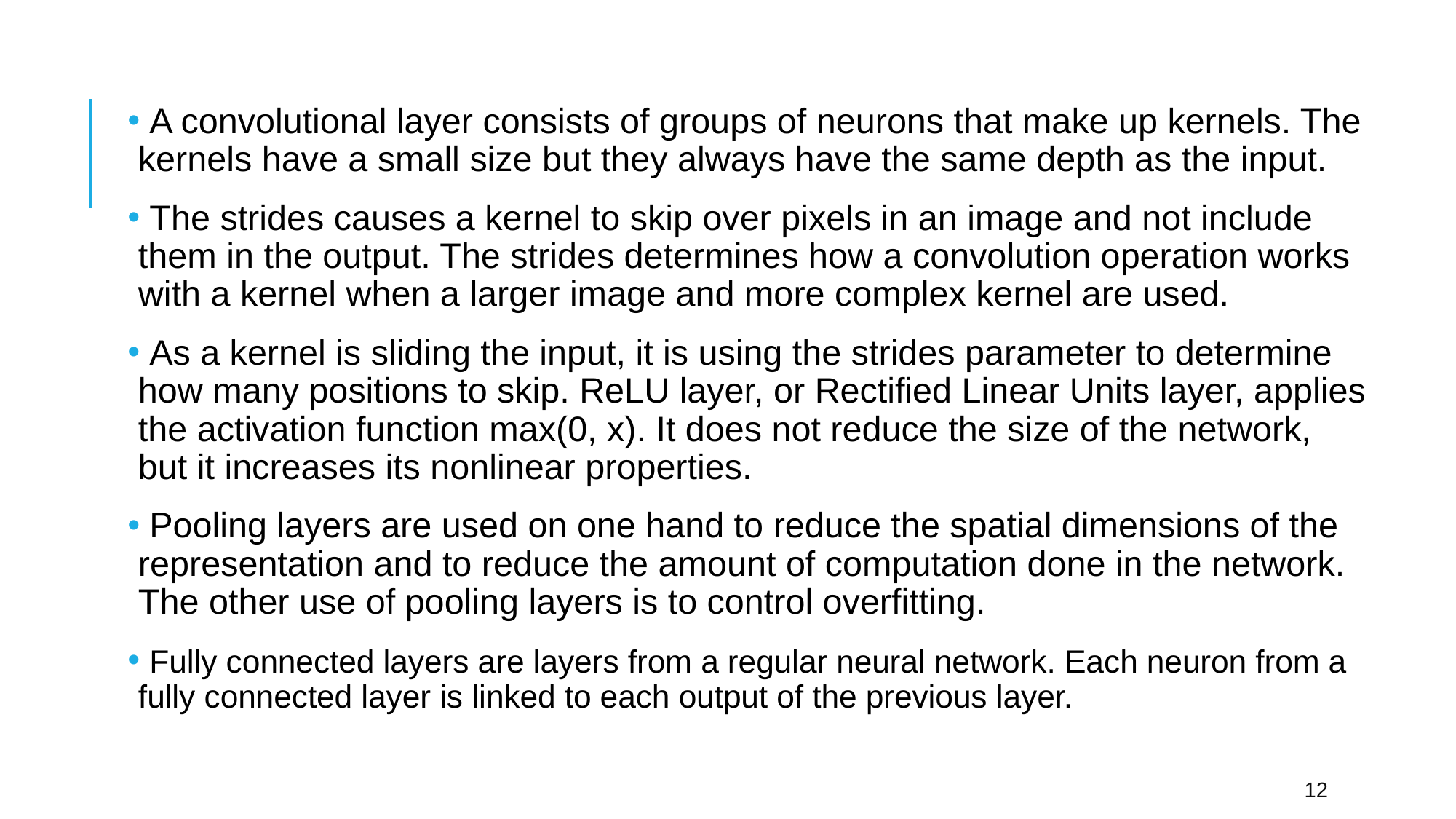

A convolutional layer consists of groups of neurons that make up kernels. The kernels have a small size but they always have the same depth as the input.
 The strides causes a kernel to skip over pixels in an image and not include them in the output. The strides determines how a convolution operation works with a kernel when a larger image and more complex kernel are used.
 As a kernel is sliding the input, it is using the strides parameter to determine how many positions to skip. ReLU layer, or Rectified Linear Units layer, applies the activation function max(0, x). It does not reduce the size of the network, but it increases its nonlinear properties.
 Pooling layers are used on one hand to reduce the spatial dimensions of the representation and to reduce the amount of computation done in the network. The other use of pooling layers is to control overfitting.
 Fully connected layers are layers from a regular neural network. Each neuron from a fully connected layer is linked to each output of the previous layer.
12